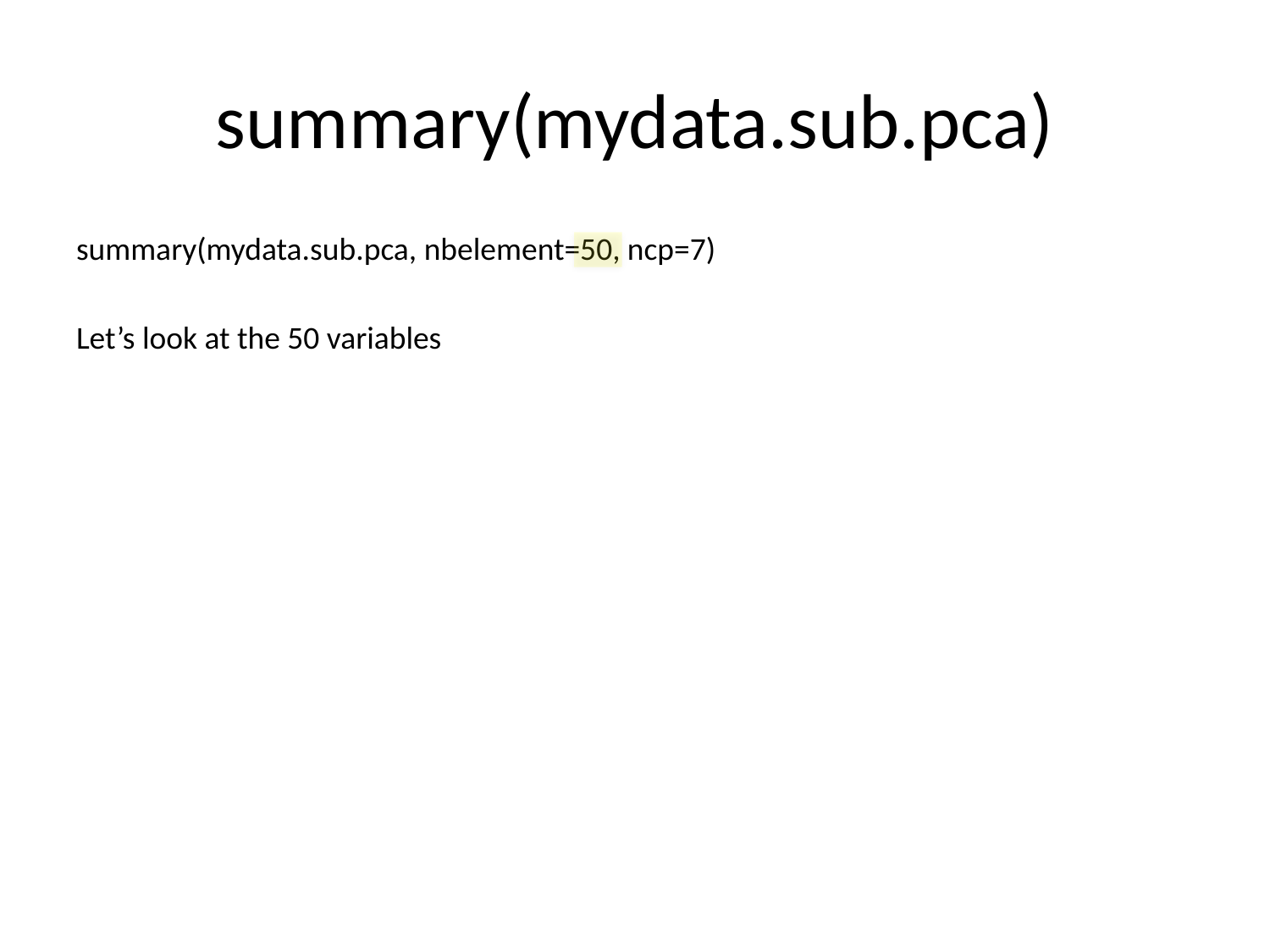

# summary(mydata.sub.pca)
summary(mydata.sub.pca, nbelement=50, ncp=7)

Let’s look at the 50 variables